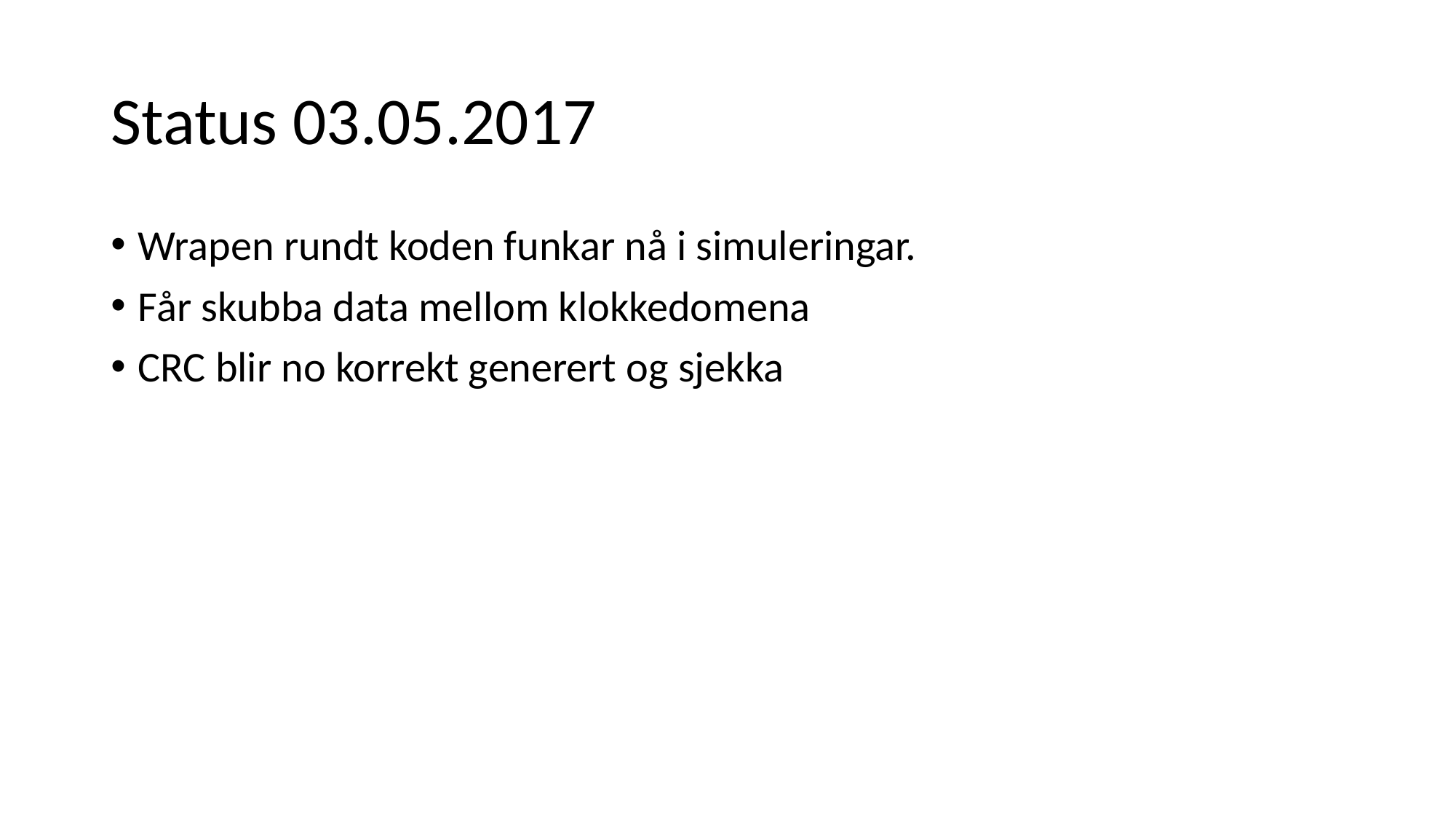

# Status 03.05.2017
Wrapen rundt koden funkar nå i simuleringar.
Får skubba data mellom klokkedomena
CRC blir no korrekt generert og sjekka